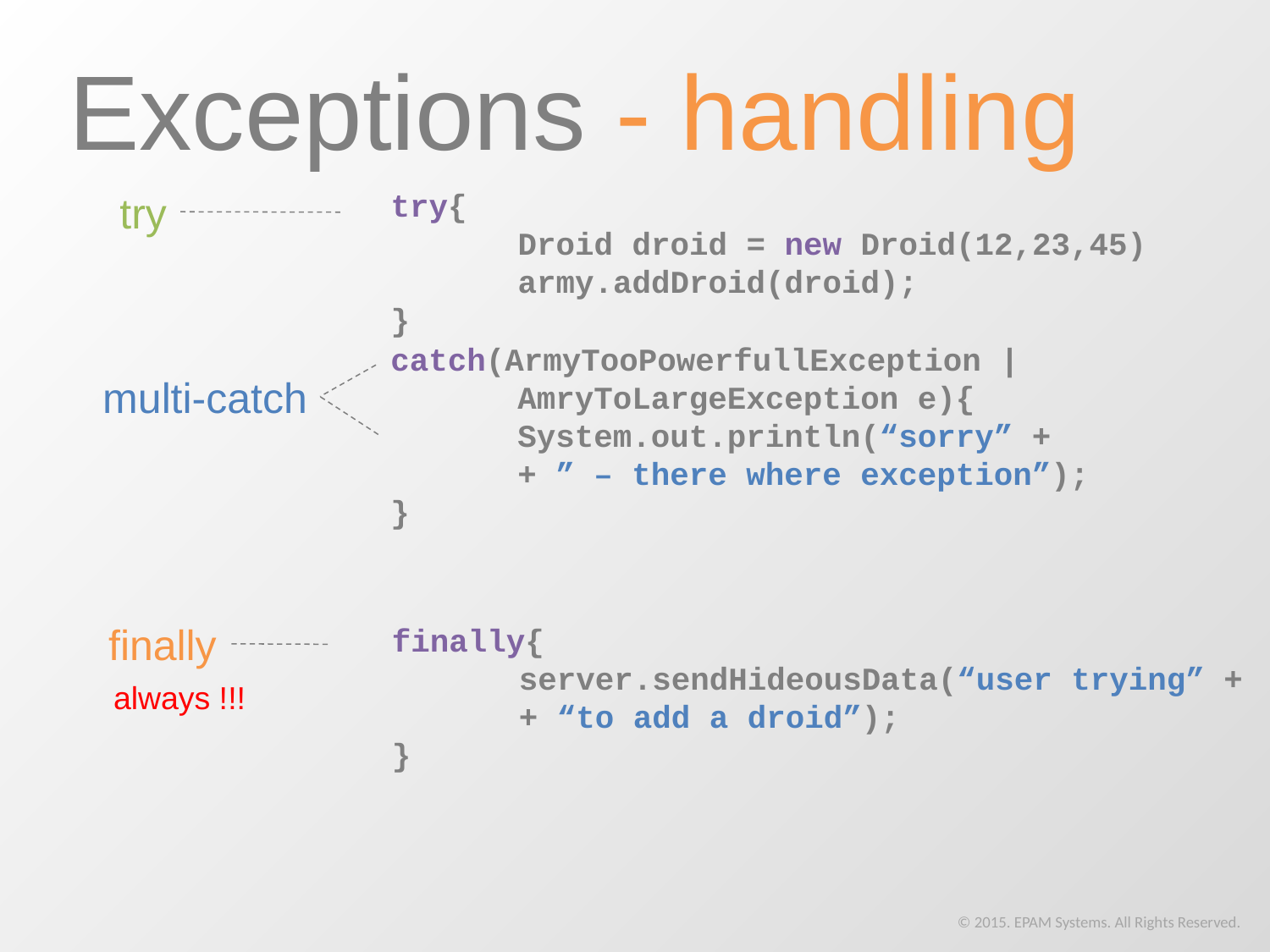

Exceptions - handling
try{
	Droid droid = new Droid(12,23,45)
	army.addDroid(droid);
}
try
catch(ArmyTooPowerfullException |
	AmryToLargeException e){
	System.out.println(“sorry” +
	+ ” – there where exception”);
}
multi-catch
finally
finally{
server.sendHideousData(“user trying” +
+ “to add a droid”);
}
always !!!
© 2015. EPAM Systems. All Rights Reserved.